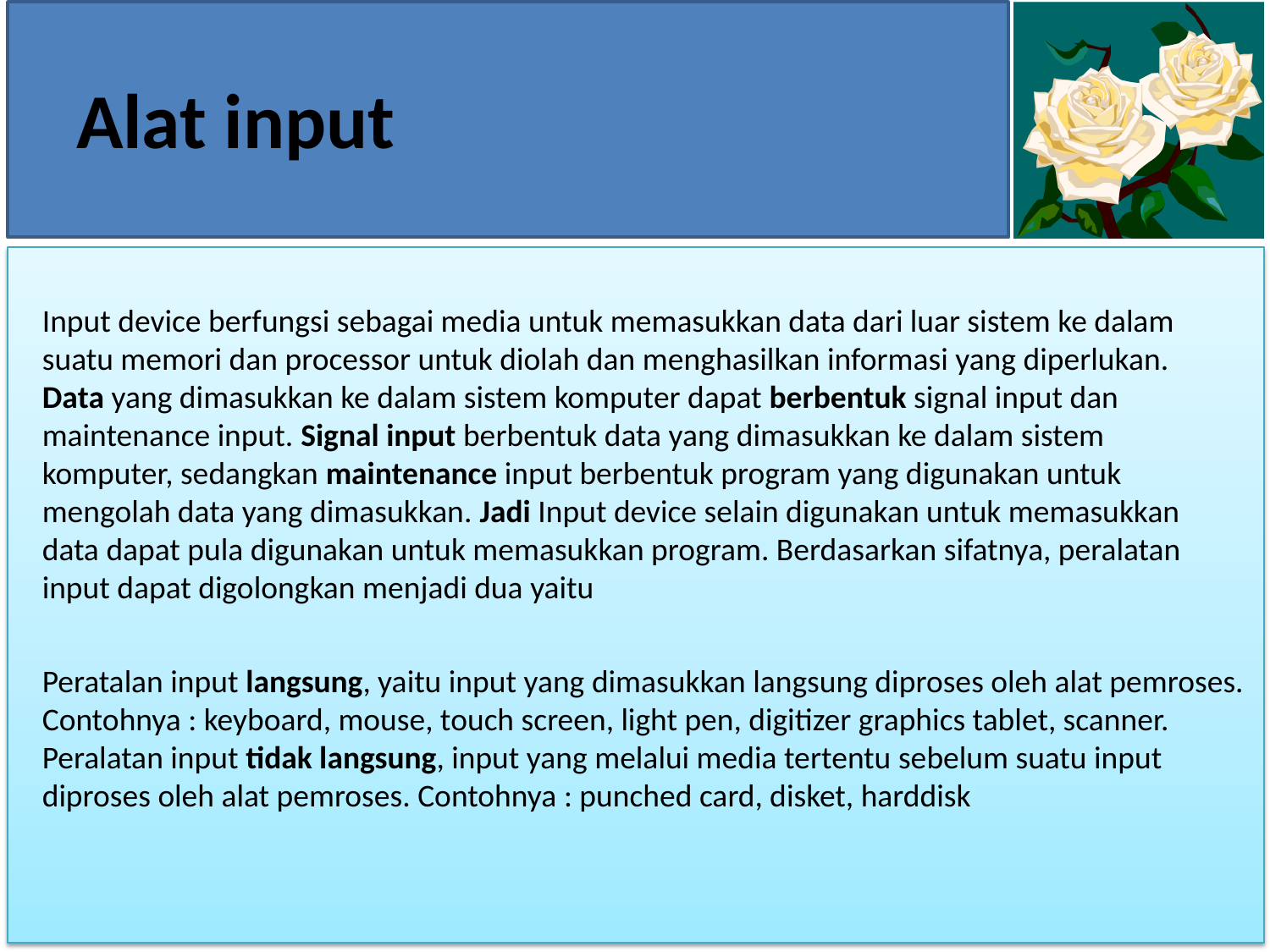

# Alat input
Input device berfungsi sebagai media untuk memasukkan data dari luar sistem ke dalam suatu memori dan processor untuk diolah dan menghasilkan informasi yang diperlukan. Data yang dimasukkan ke dalam sistem komputer dapat berbentuk signal input dan maintenance input. Signal input berbentuk data yang dimasukkan ke dalam sistem komputer, sedangkan maintenance input berbentuk program yang digunakan untuk mengolah data yang dimasukkan. Jadi Input device selain digunakan untuk memasukkan data dapat pula digunakan untuk memasukkan program. Berdasarkan sifatnya, peralatan input dapat digolongkan menjadi dua yaitu
Peratalan input langsung, yaitu input yang dimasukkan langsung diproses oleh alat pemroses. Contohnya : keyboard, mouse, touch screen, light pen, digitizer graphics tablet, scanner. Peralatan input tidak langsung, input yang melalui media tertentu sebelum suatu input diproses oleh alat pemroses. Contohnya : punched card, disket, harddisk